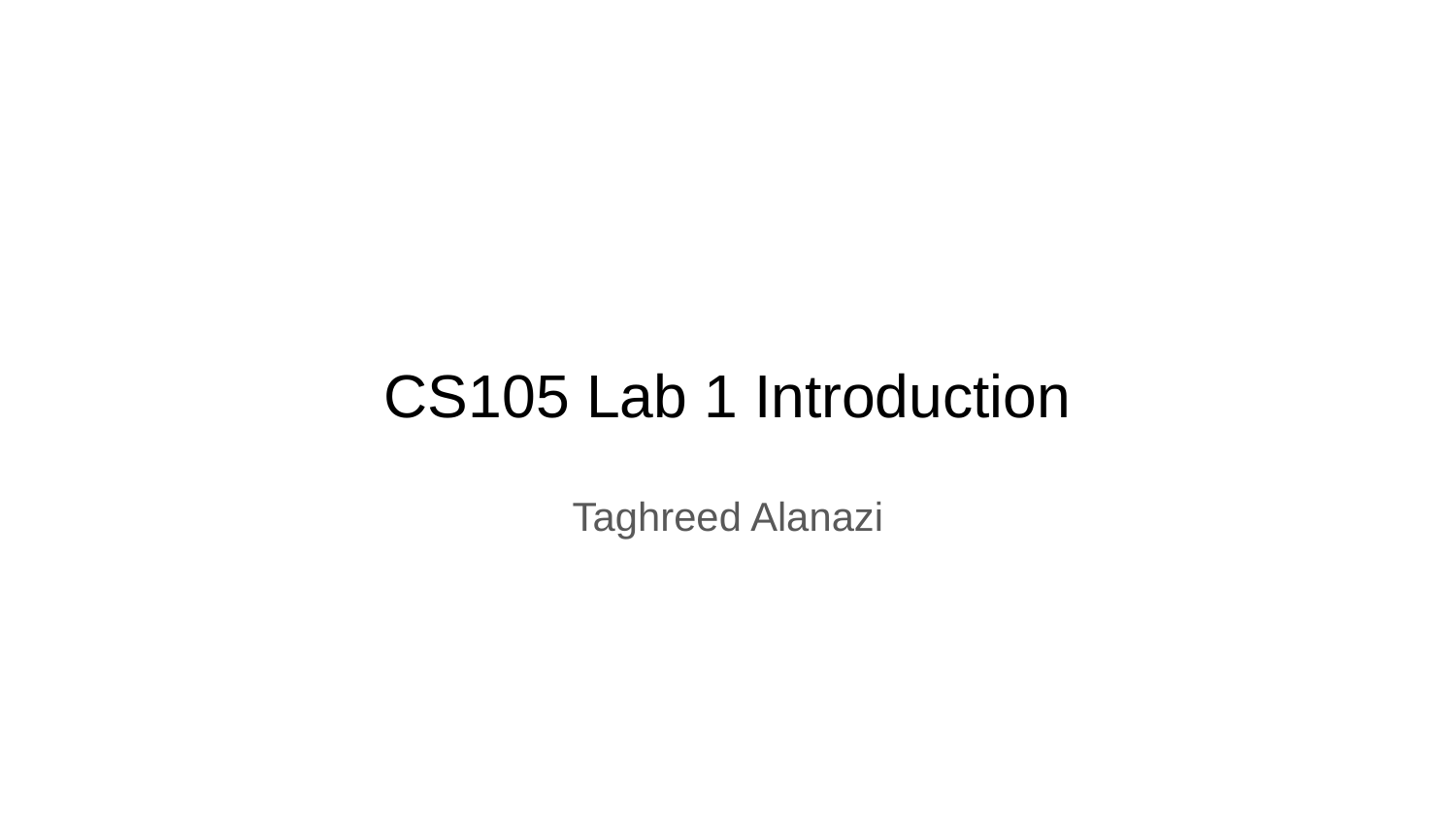

# CS105 Lab 1 Introduction
Taghreed Alanazi